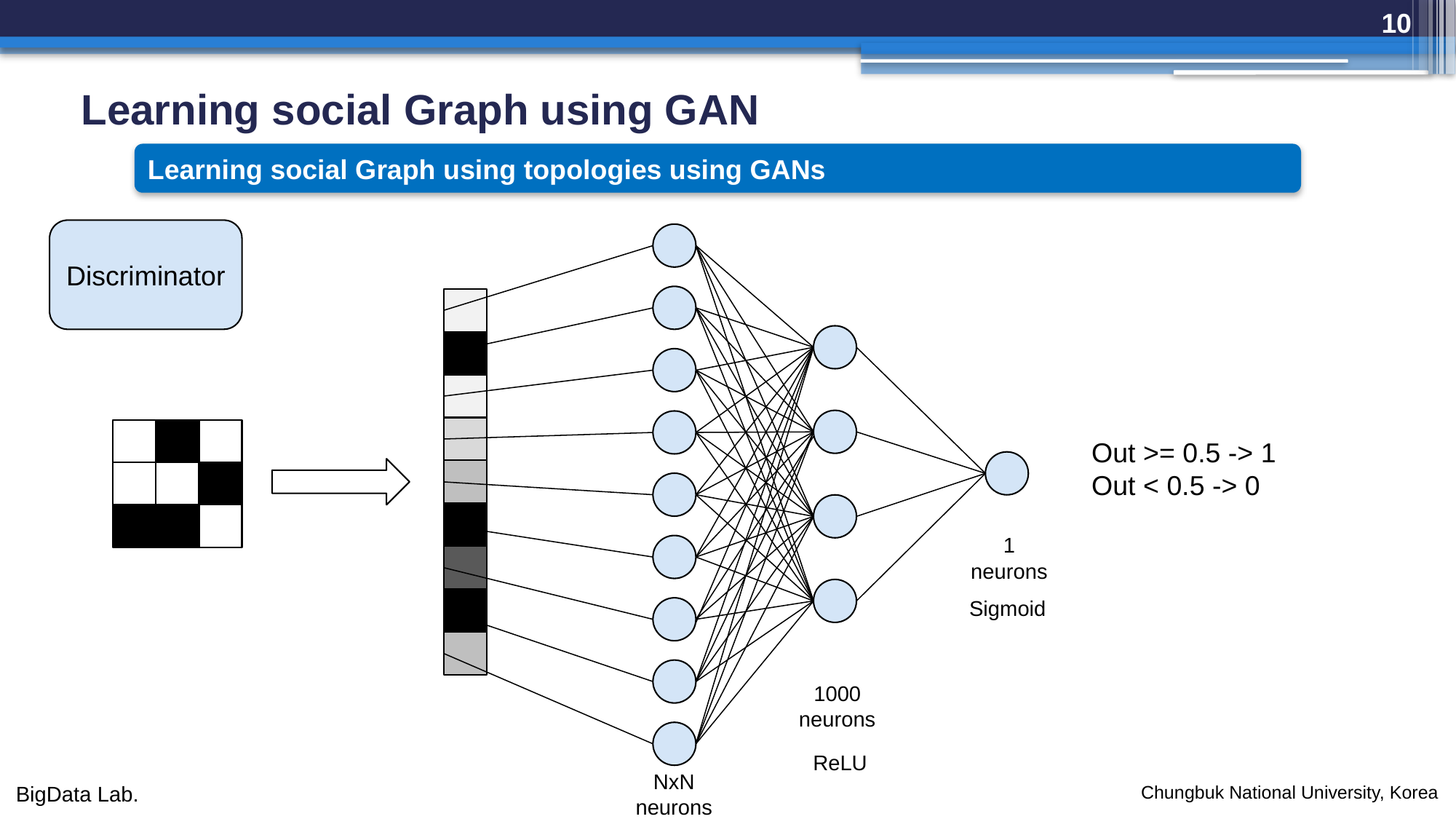

10
Learning social Graph using GAN
Learning social Graph using topologies using GANs
Discriminator

Out >= 0.5 -> 1
Out < 0.5 -> 0

1
neurons

Sigmoid

1000
neurons

ReLU
NxN
neurons